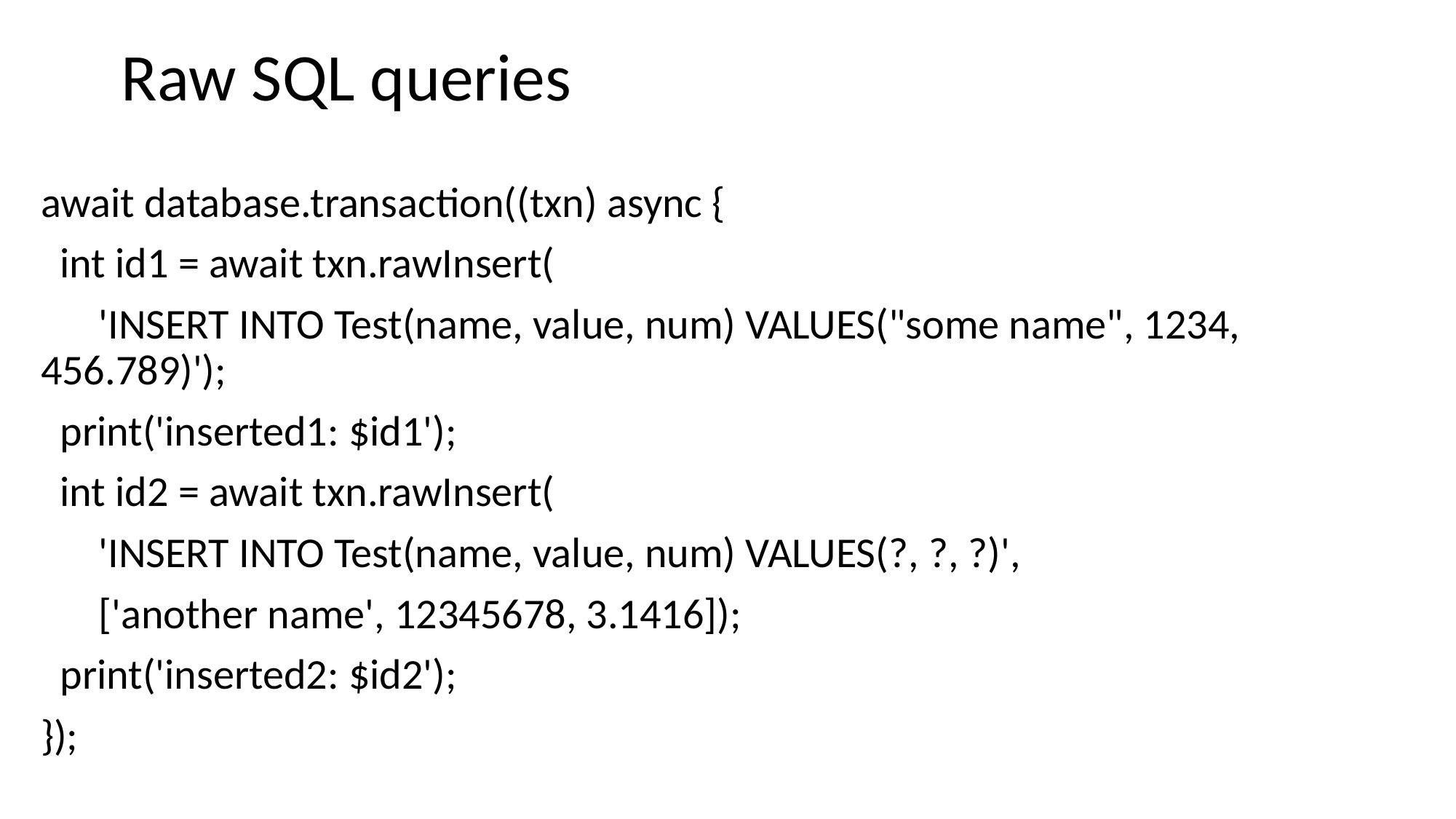

# Raw SQL queries
await database.transaction((txn) async {
  int id1 = await txn.rawInsert(
      'INSERT INTO Test(name, value, num) VALUES("some name", 1234, 456.789)');
  print('inserted1: $id1');
  int id2 = await txn.rawInsert(
      'INSERT INTO Test(name, value, num) VALUES(?, ?, ?)',
      ['another name', 12345678, 3.1416]);
  print('inserted2: $id2');
});